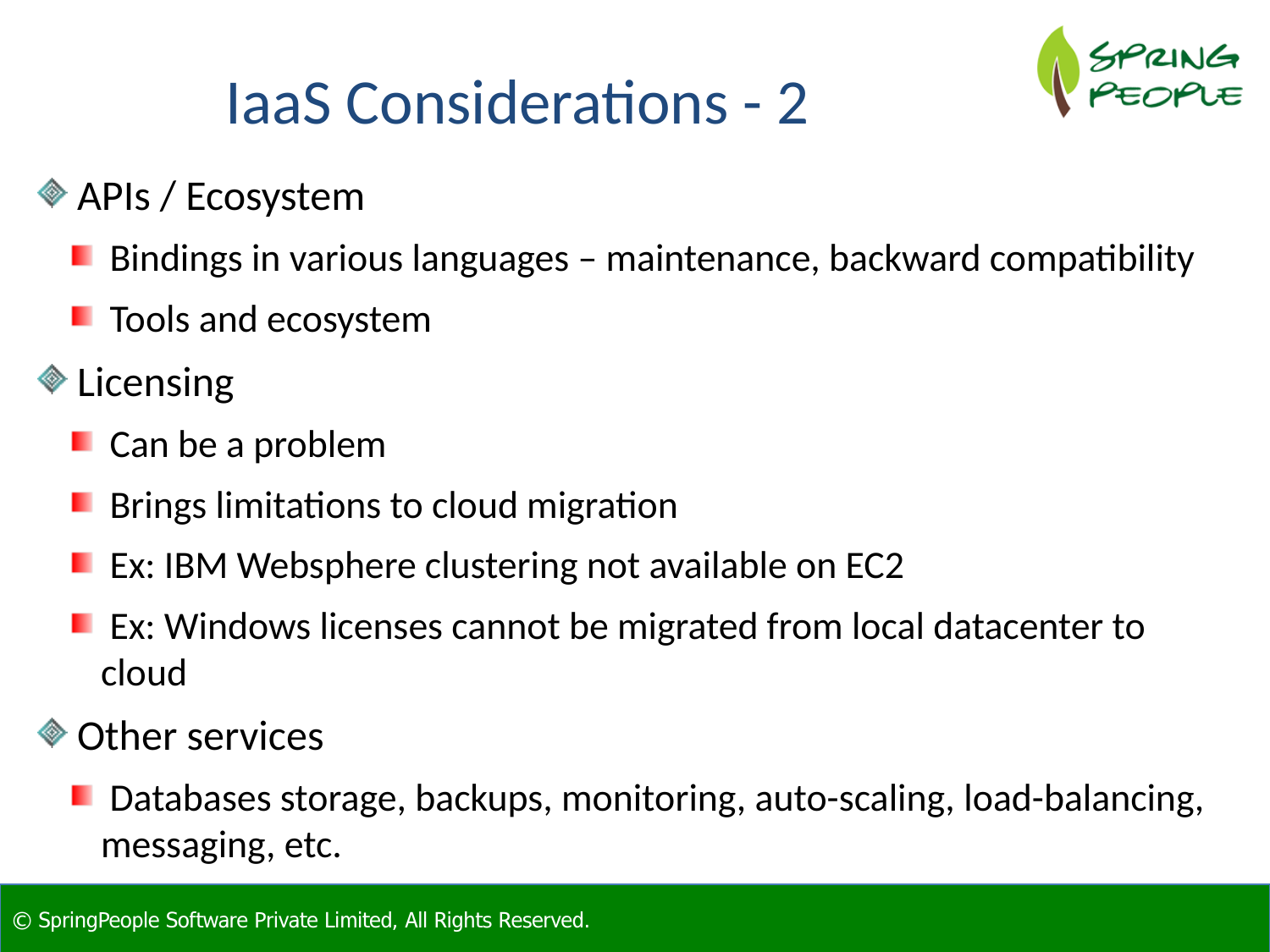

IaaS Considerations - 2
 APIs / Ecosystem
 Bindings in various languages – maintenance, backward compatibility
 Tools and ecosystem
 Licensing
 Can be a problem
 Brings limitations to cloud migration
 Ex: IBM Websphere clustering not available on EC2
 Ex: Windows licenses cannot be migrated from local datacenter to cloud
 Other services
 Databases storage, backups, monitoring, auto-scaling, load-balancing, messaging, etc.